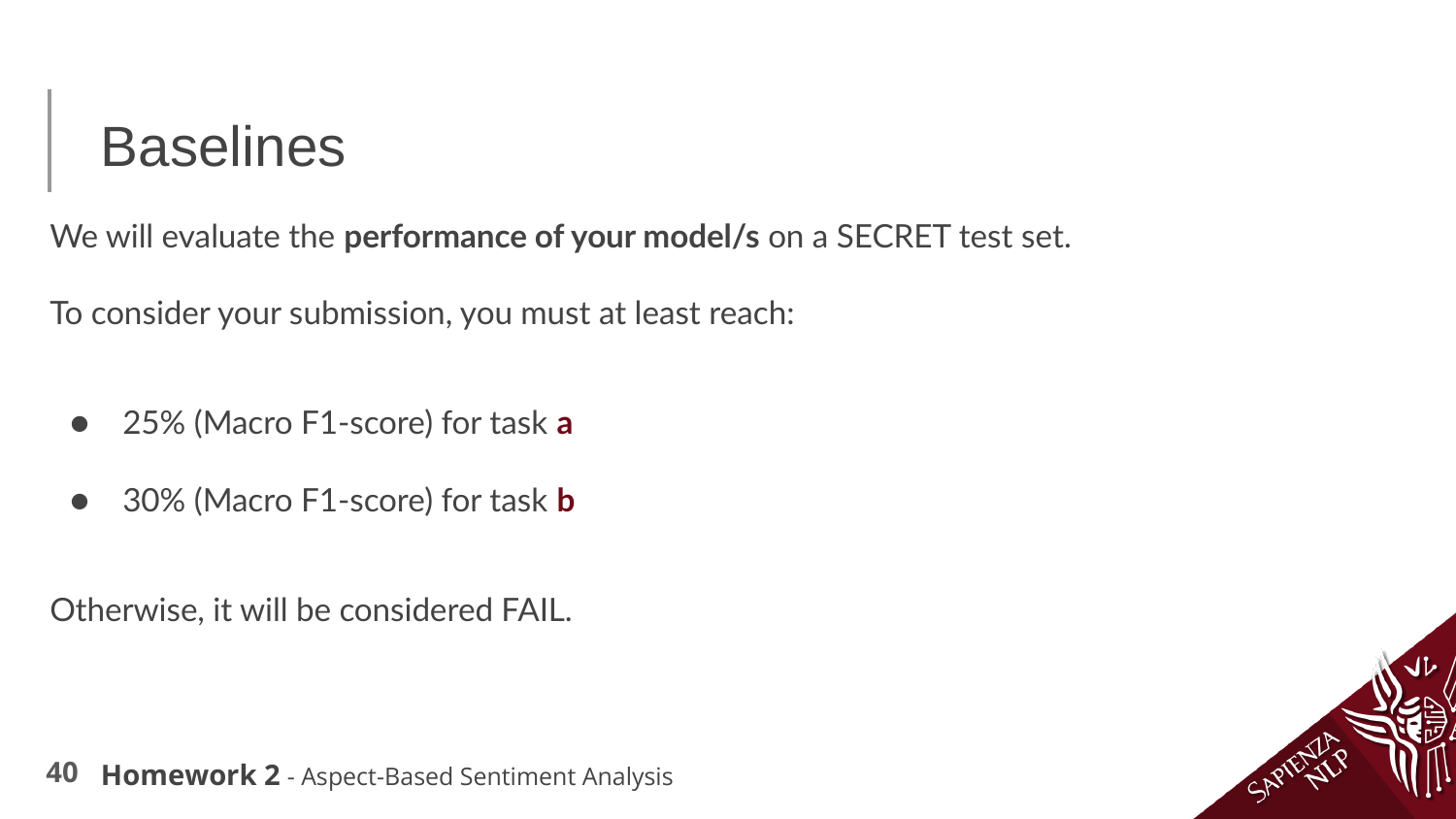

# Baselines
We will evaluate the performance of your model/s on a SECRET test set.
To consider your submission, you must at least reach:
25% (Macro F1-score) for task a
30% (Macro F1-score) for task b
Otherwise, it will be considered FAIL.
Homework 2 - Aspect-Based Sentiment Analysis